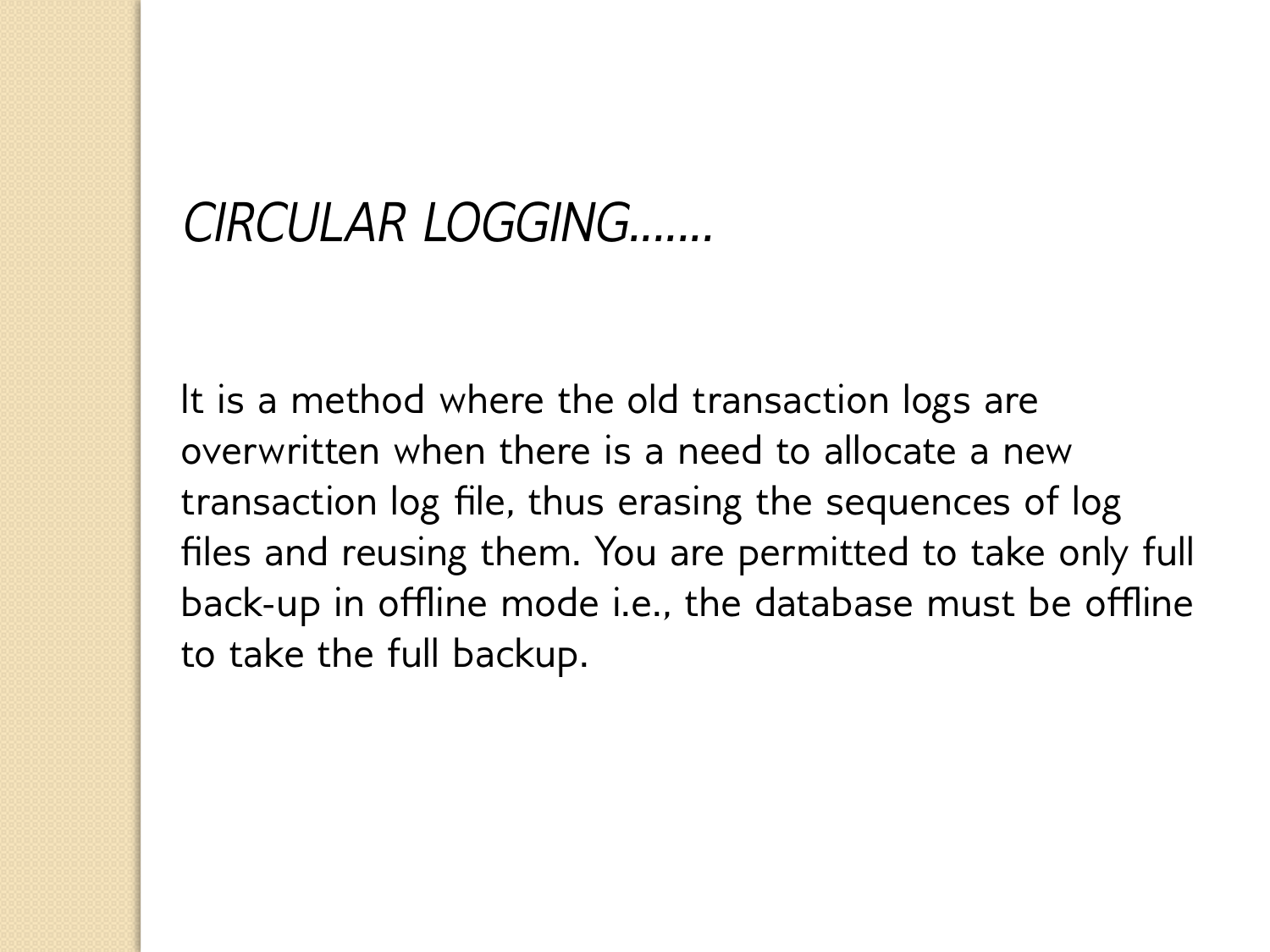

CIRCULAR LOGGING.......

It is a method where the old transaction logs are overwritten when there is a need to allocate a new transaction log file, thus erasing the sequences of log files and reusing them. You are permitted to take only full back-up in offline mode i.e., the database must be offline to take the full backup.